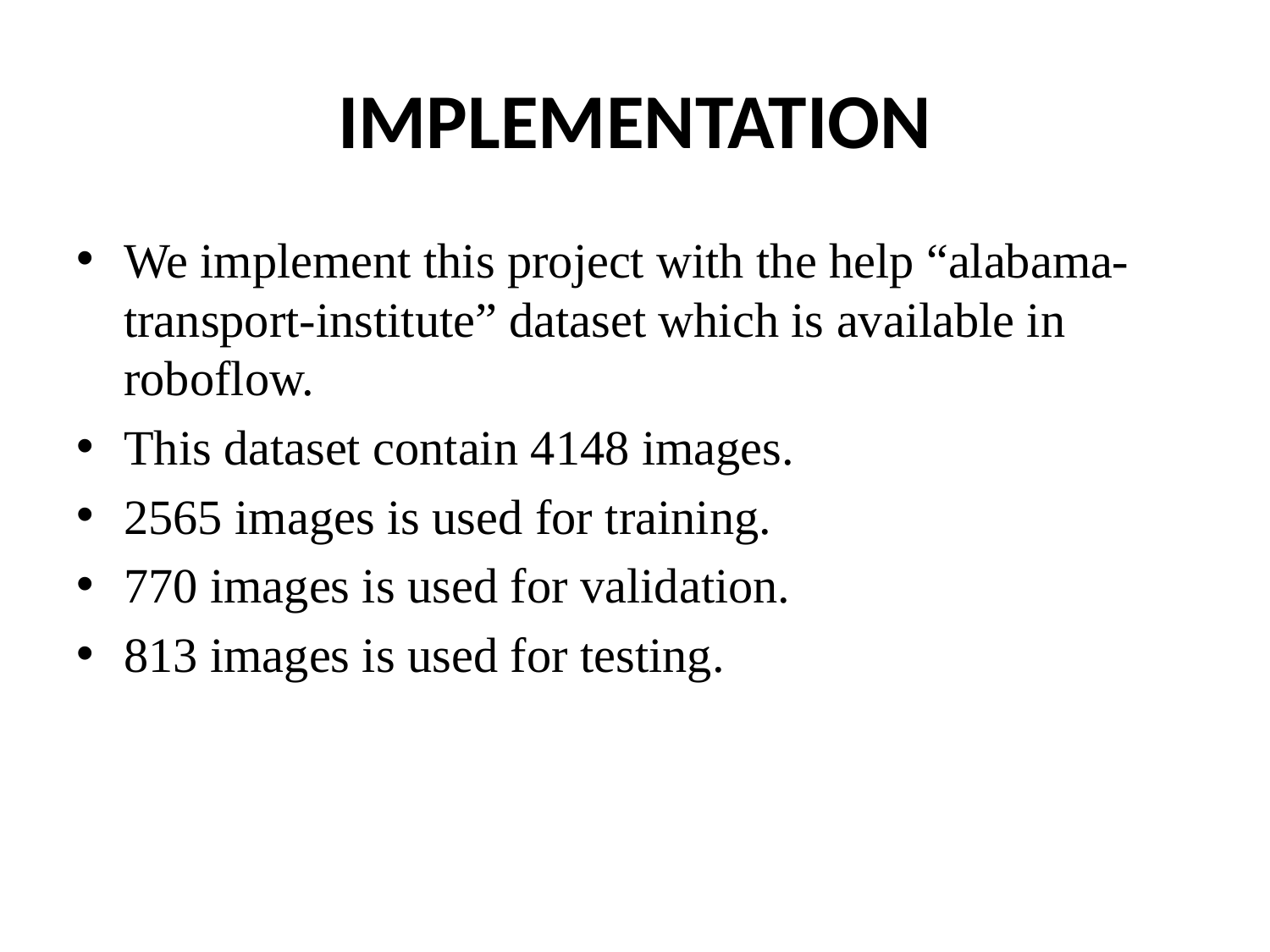

# IMPLEMENTATION
We implement this project with the help “alabama-transport-institute” dataset which is available in roboflow.
This dataset contain 4148 images.
2565 images is used for training.
770 images is used for validation.
813 images is used for testing.